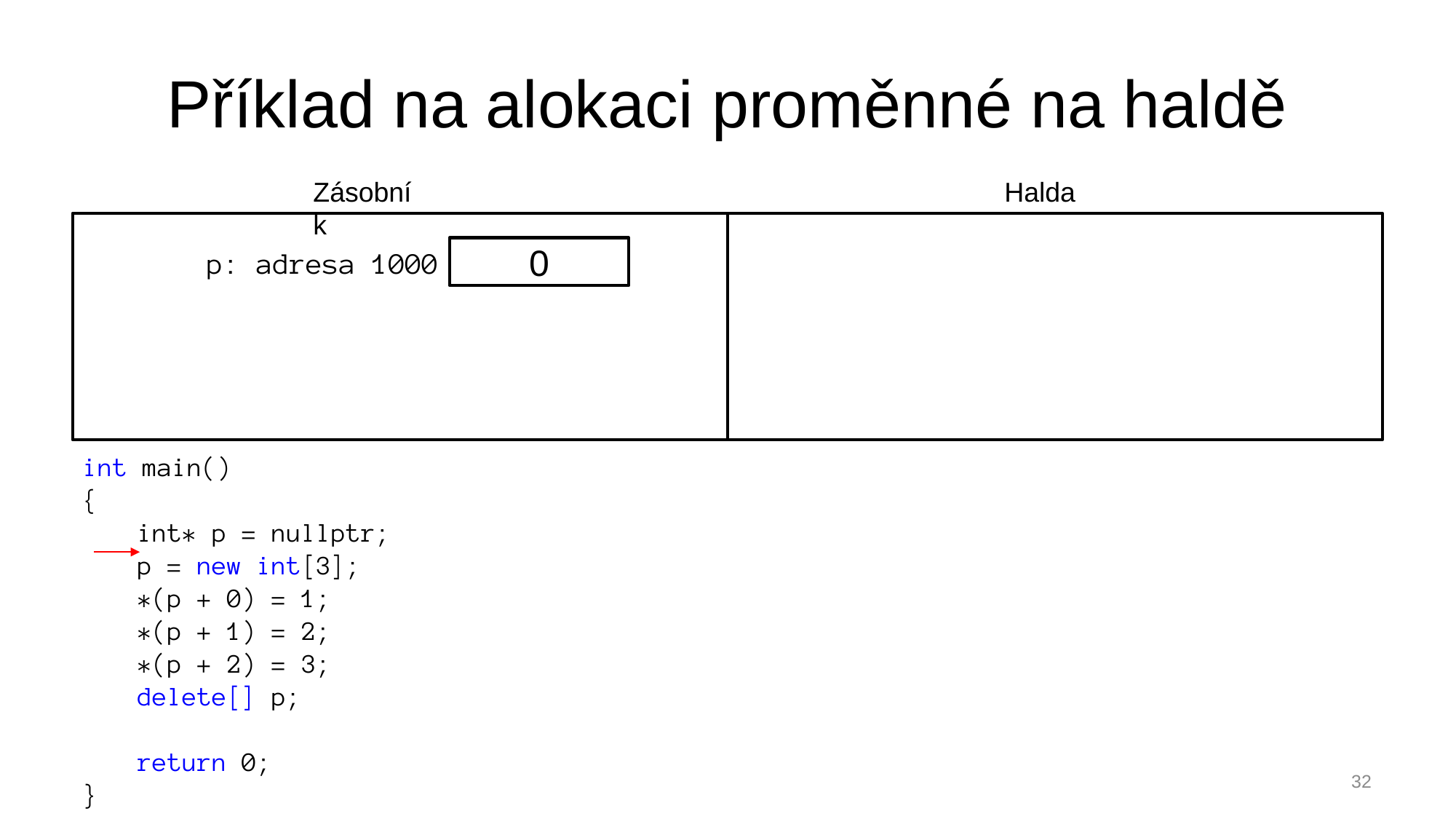

# Příklad na alokaci proměnné na haldě
Zásobník
Halda

p: adresa 1000
0
int main()
{
int* p = nullptr;
p = new int[3];
*(p + 0) = 1;
*(p + 1) = 2;
*(p + 2) = 3;
delete[] p;

return 0;
}
32